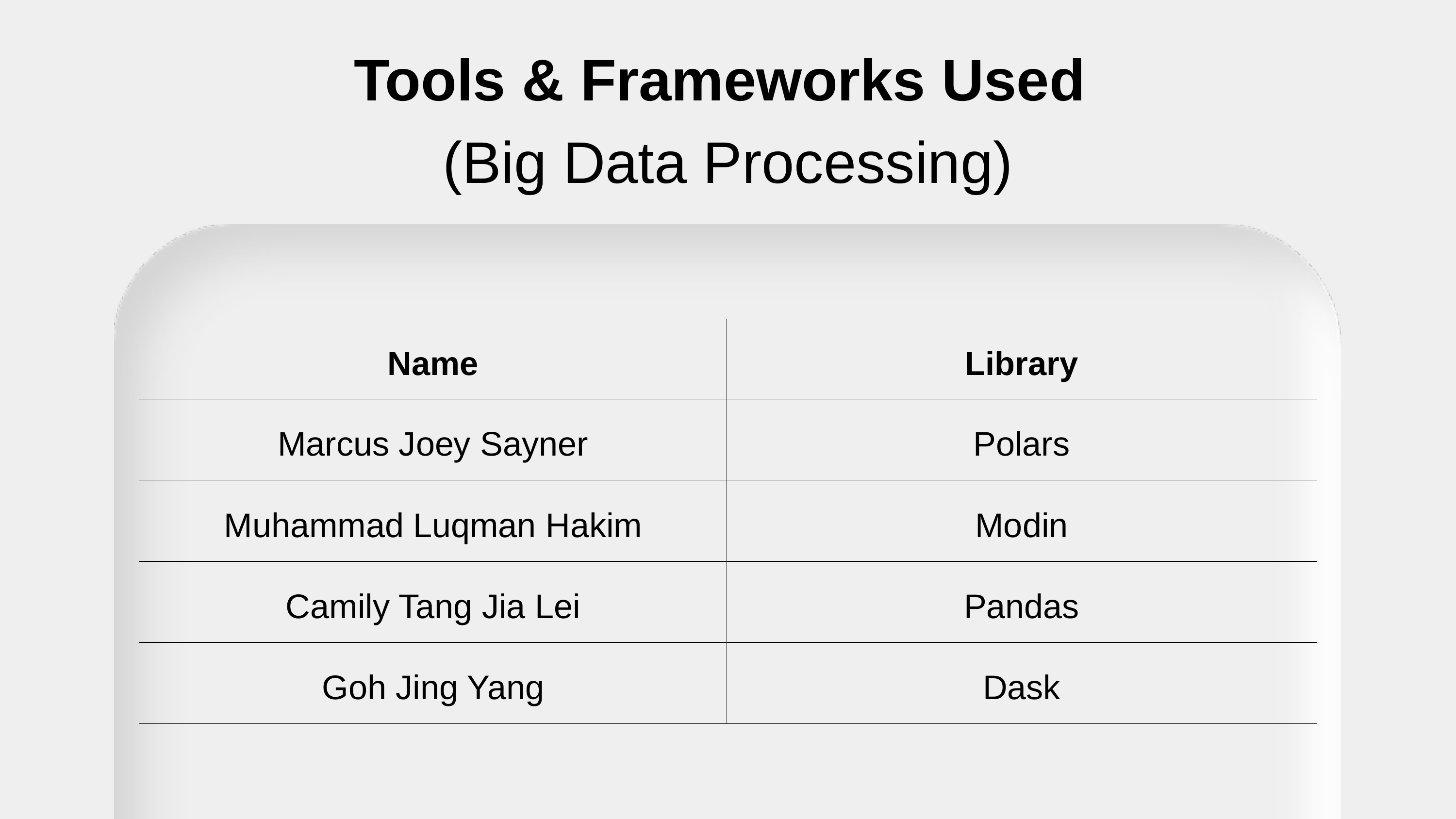

Tools & Frameworks Used
(Big Data Processing)

| Name | Library |
| --- | --- |
| Marcus Joey Sayner | Polars |
| Muhammad Luqman Hakim | Modin |
| Camily Tang Jia Lei | Pandas |
| Goh Jing Yang | Dask |